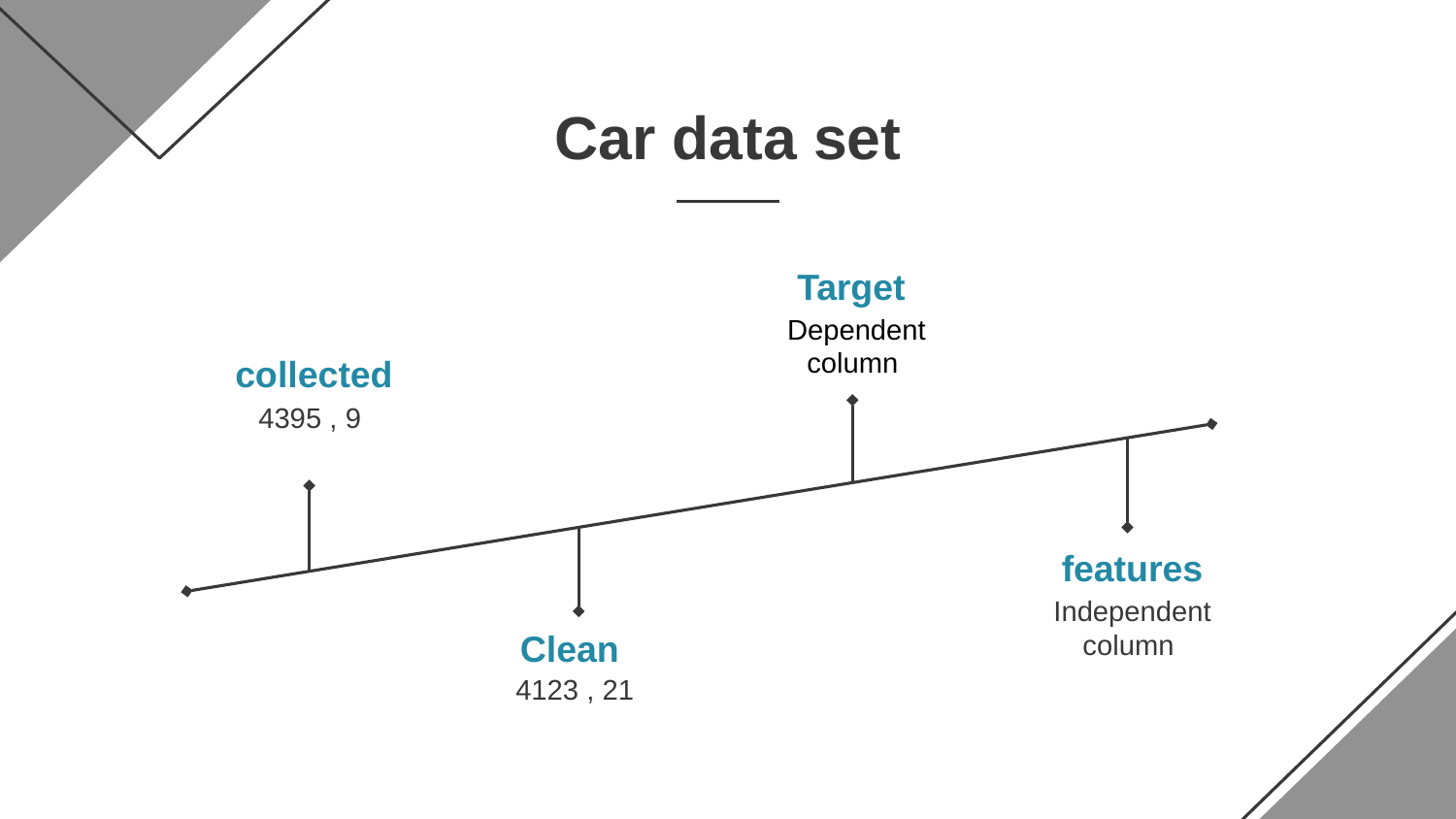

# Car data set
Target
Dependent column
collected
4395 , 9
features
Independent column
Clean
4123 , 21